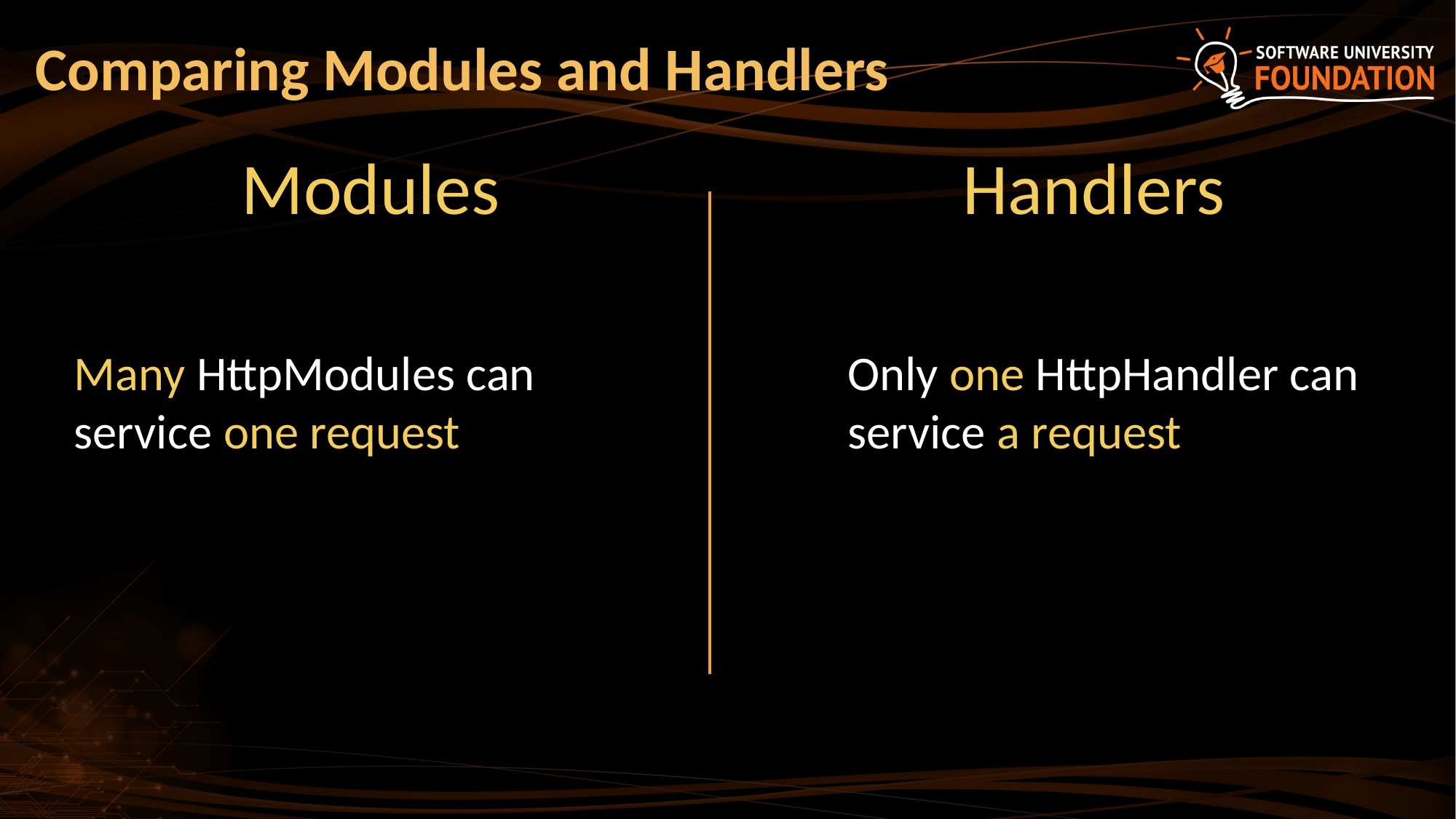

# Comparing Modules and Handlers
Handlers

Modules

Many HttpModules can service one request
Only one HttpHandler can service a request